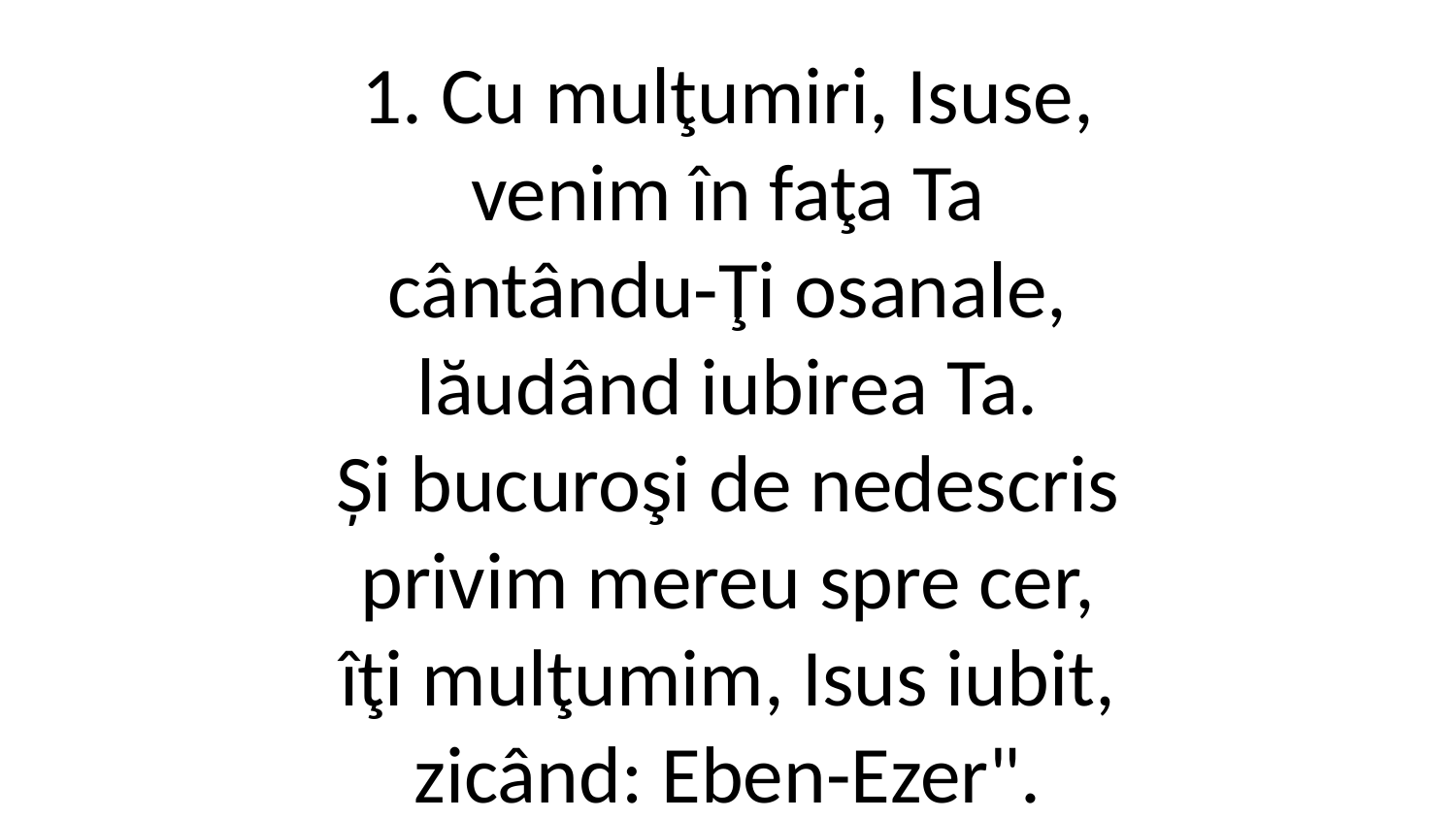

1. Cu mulţumiri, Isuse,
venim în faţa Ta
cântându-Ţi osanale,
lăudând iubirea Ta.
Și bucuroşi de nedescris
privim mereu spre cer,
îţi mulţumim, Isus iubit,
zicând: Eben-Ezer".